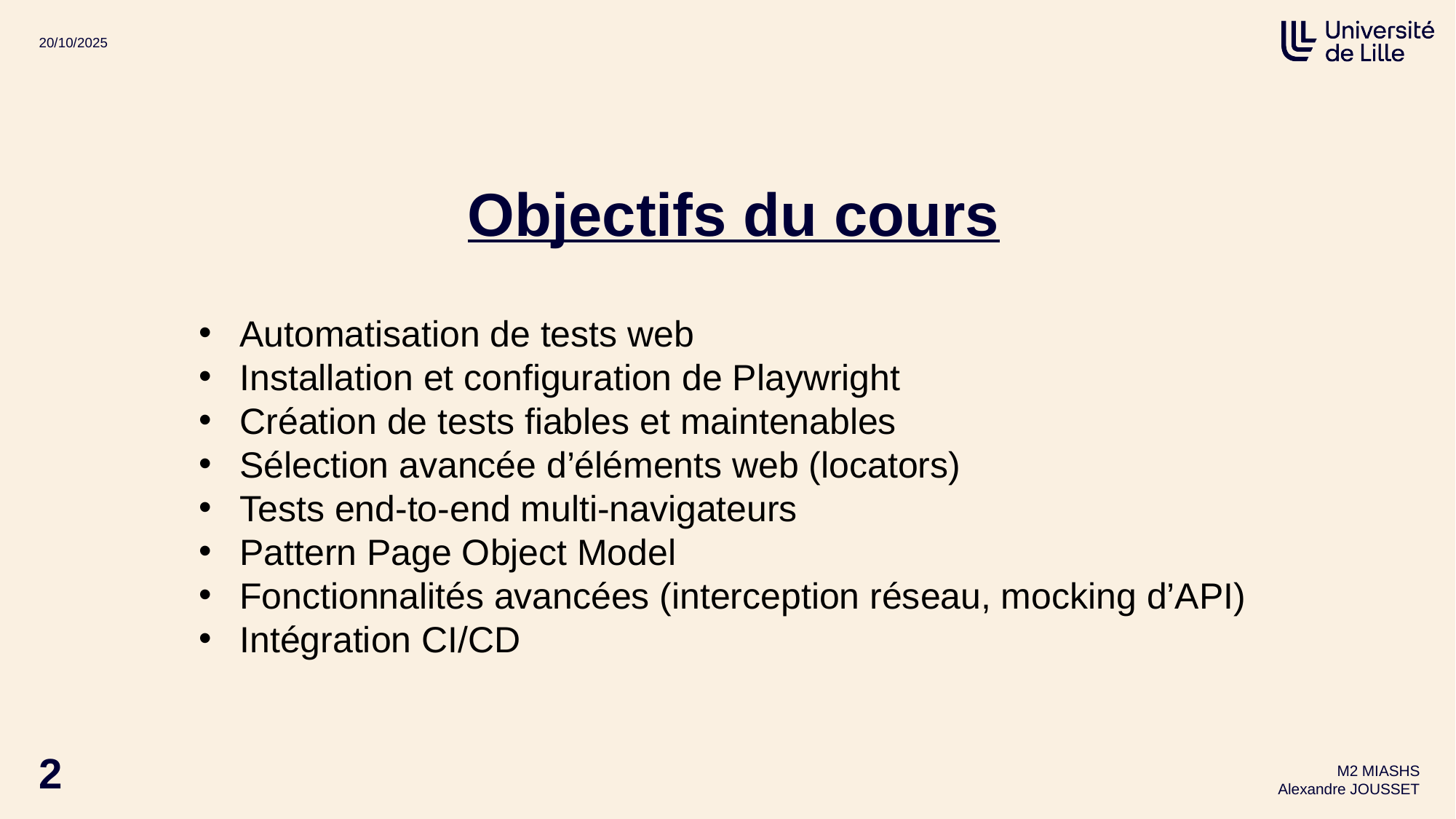

# Objectifs du cours
Automatisation de tests web
Installation et configuration de Playwright
Création de tests fiables et maintenables
Sélection avancée d’éléments web (locators)
Tests end-to-end multi-navigateurs
Pattern Page Object Model
Fonctionnalités avancées (interception réseau, mocking d’API)
Intégration CI/CD